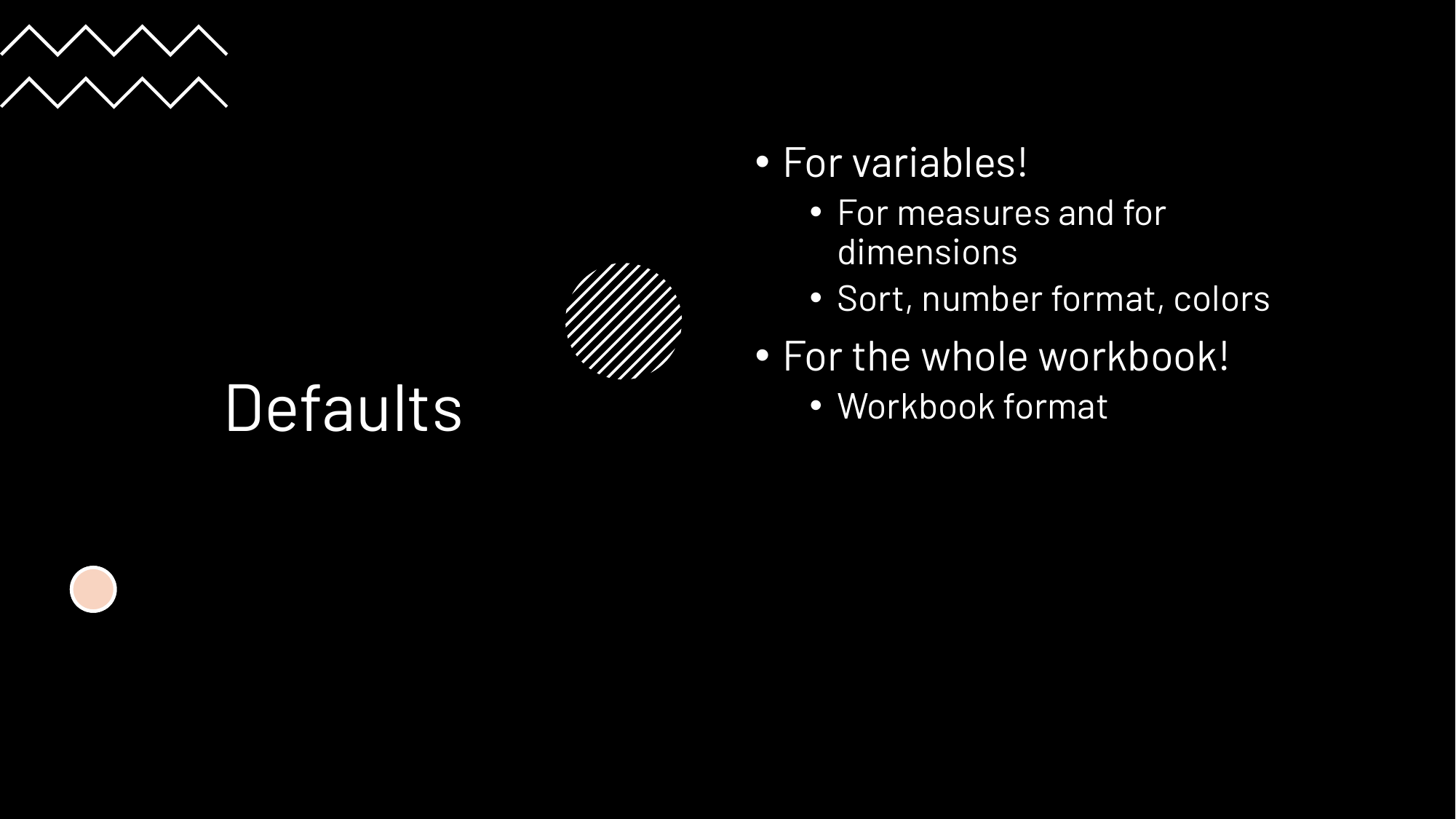

# Defaults
For variables!
For measures and for dimensions
Sort, number format, colors
For the whole workbook!
Workbook format